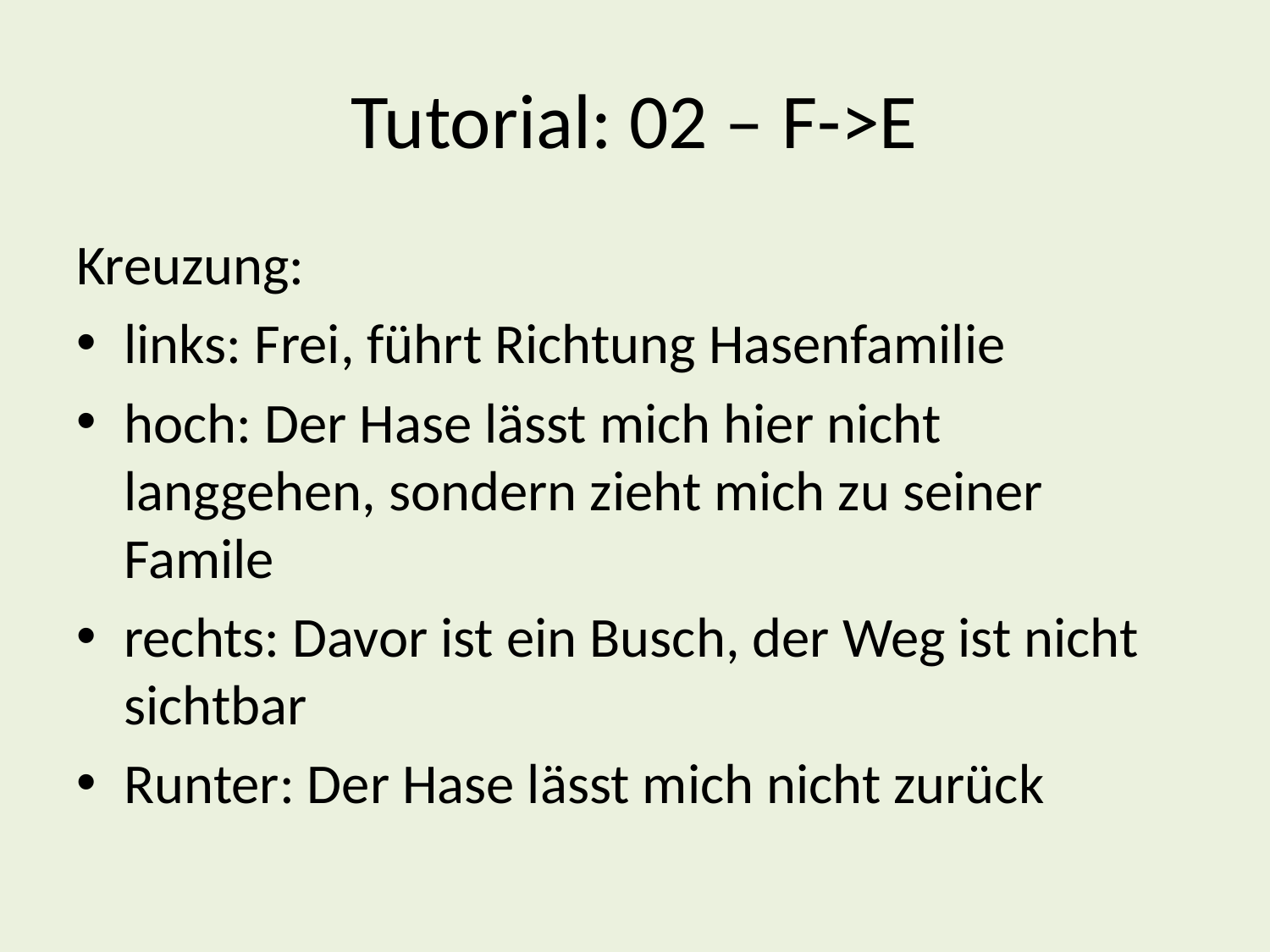

# Tutorial: 02 – F->E
Kreuzung:
links: Frei, führt Richtung Hasenfamilie
hoch: Der Hase lässt mich hier nicht langgehen, sondern zieht mich zu seiner Famile
rechts: Davor ist ein Busch, der Weg ist nicht sichtbar
Runter: Der Hase lässt mich nicht zurück